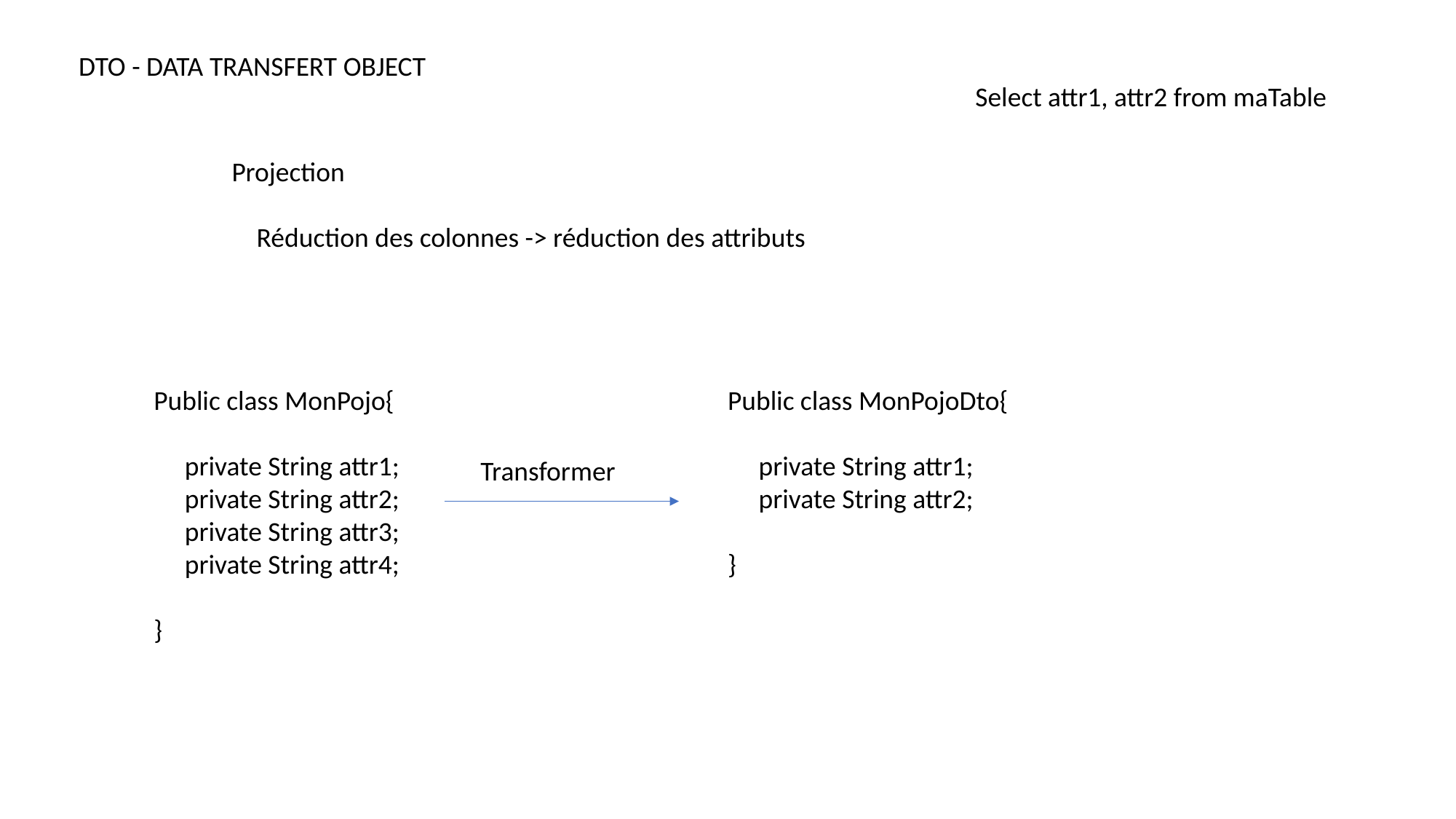

DTO - DATA TRANSFERT OBJECT
Select attr1, attr2 from maTable
Projection

    Réduction des colonnes -> réduction des attributs
Public class MonPojo{

     private String attr1;
     private String attr2;
     private String attr3;
     private String attr4;

}
Public class MonPojoDto{

     private String attr1;
     private String attr2;

}
Transformer